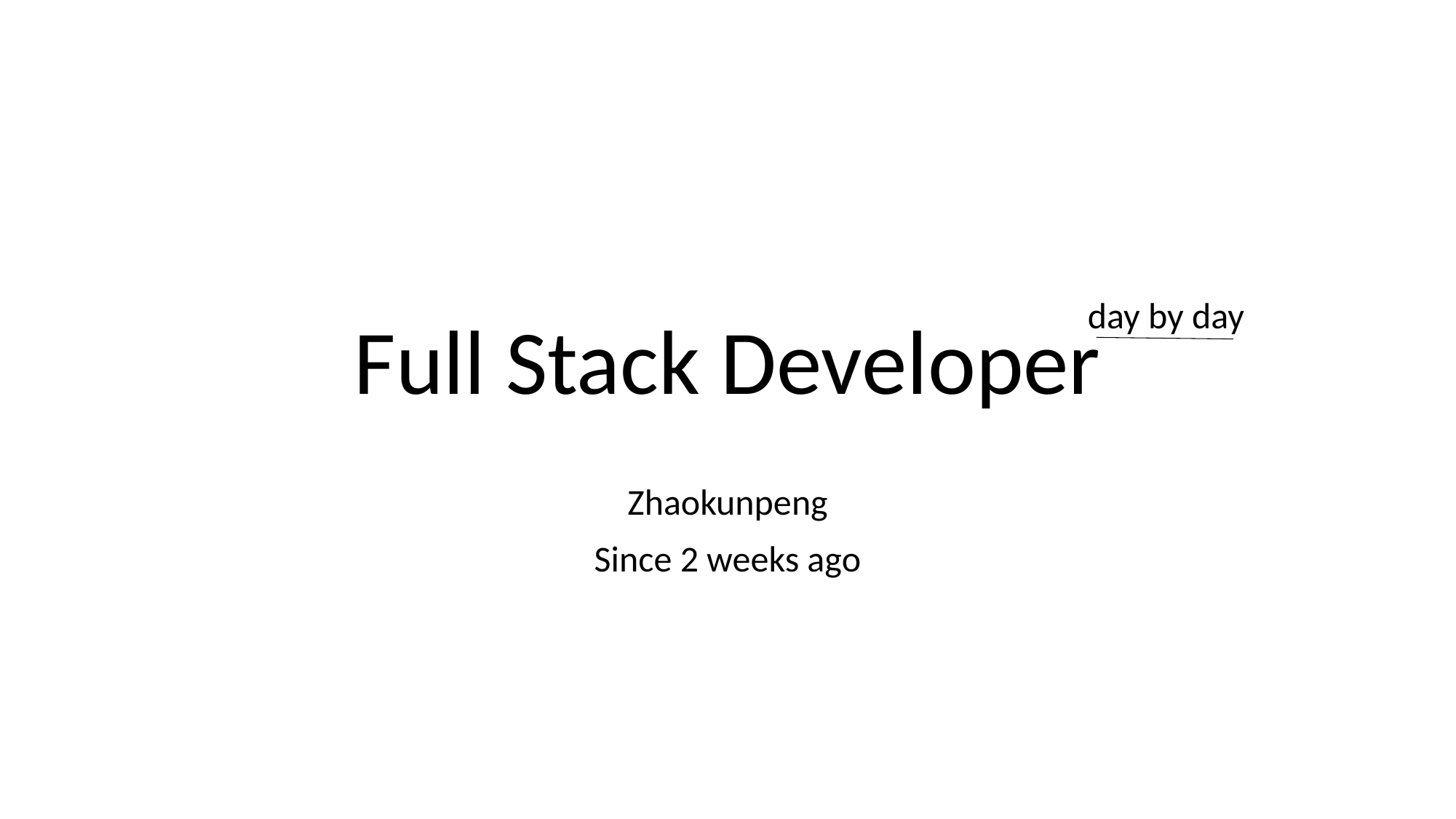

# Full Stack Developer
day by day
Zhaokunpeng
Since 2 weeks ago